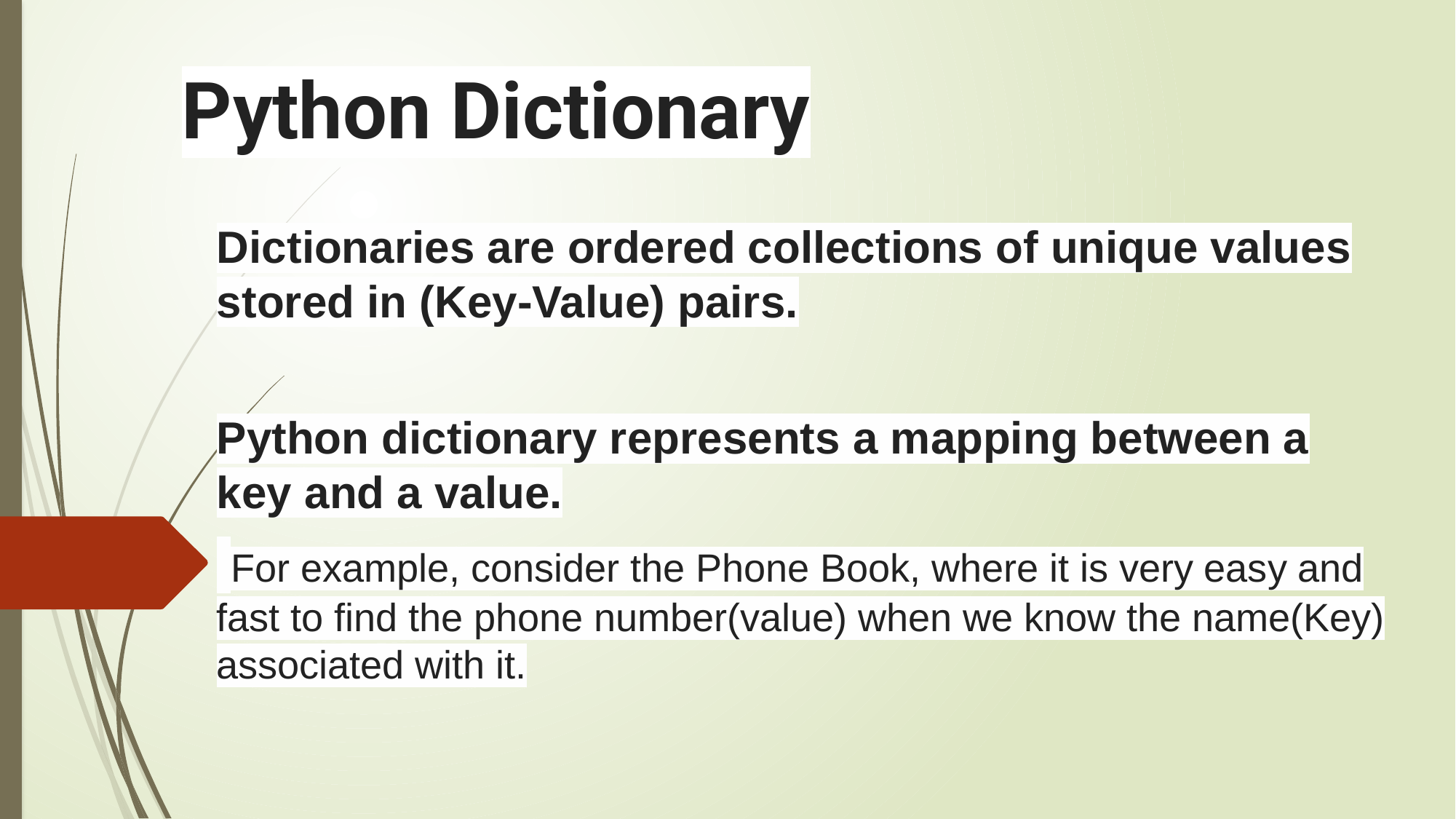

# Python Dictionary
Dictionaries are ordered collections of unique values stored in (Key-Value) pairs.

Python dictionary represents a mapping between a key and a value.
 For example, consider the Phone Book, where it is very easy and fast to find the phone number(value) when we know the name(Key) associated with it.